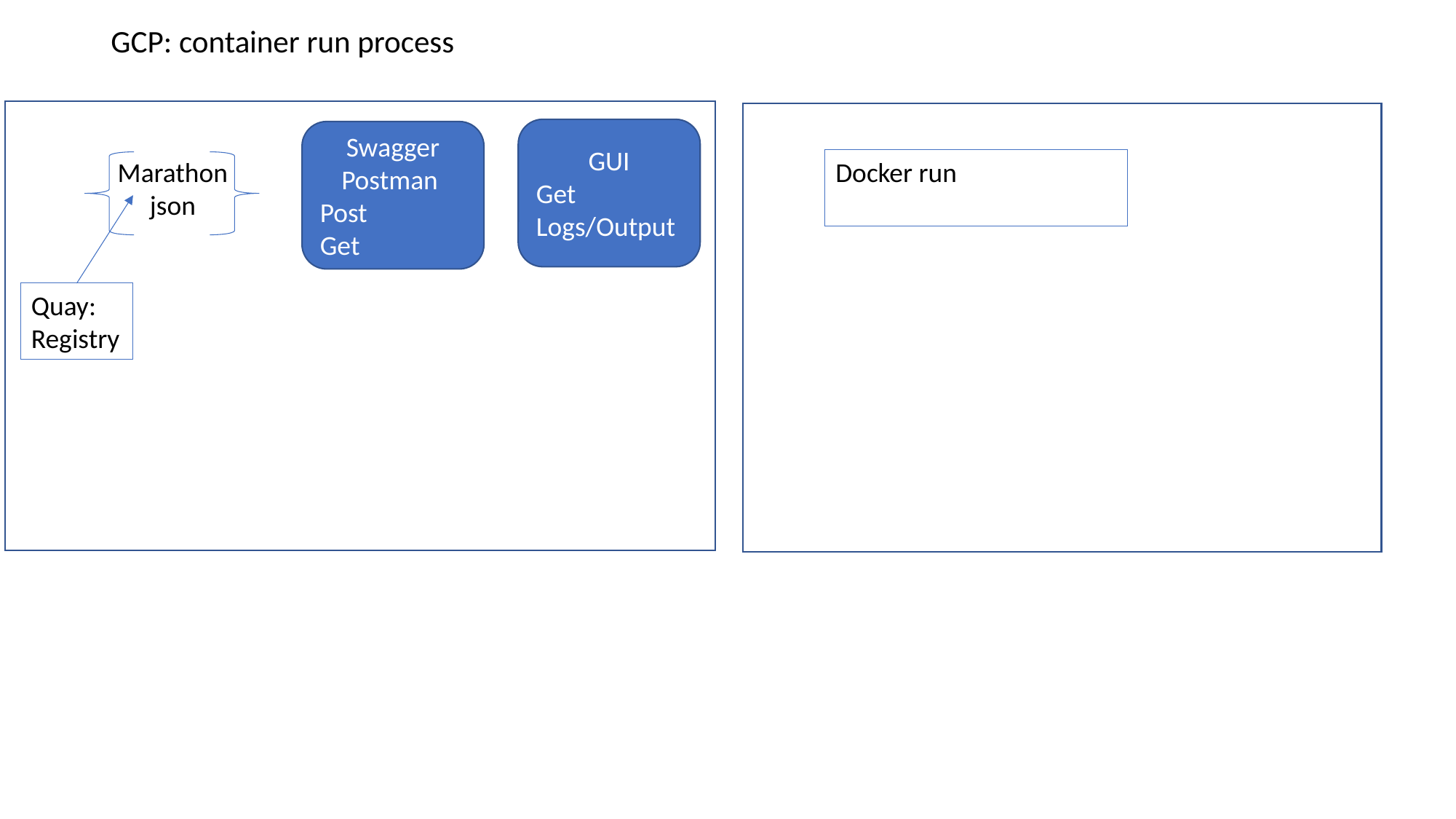

# GCP: container run process

GUI
Get Logs/Output
Swagger
Postman
Post
Get
Docker run

Marathon
json

Quay: Registry